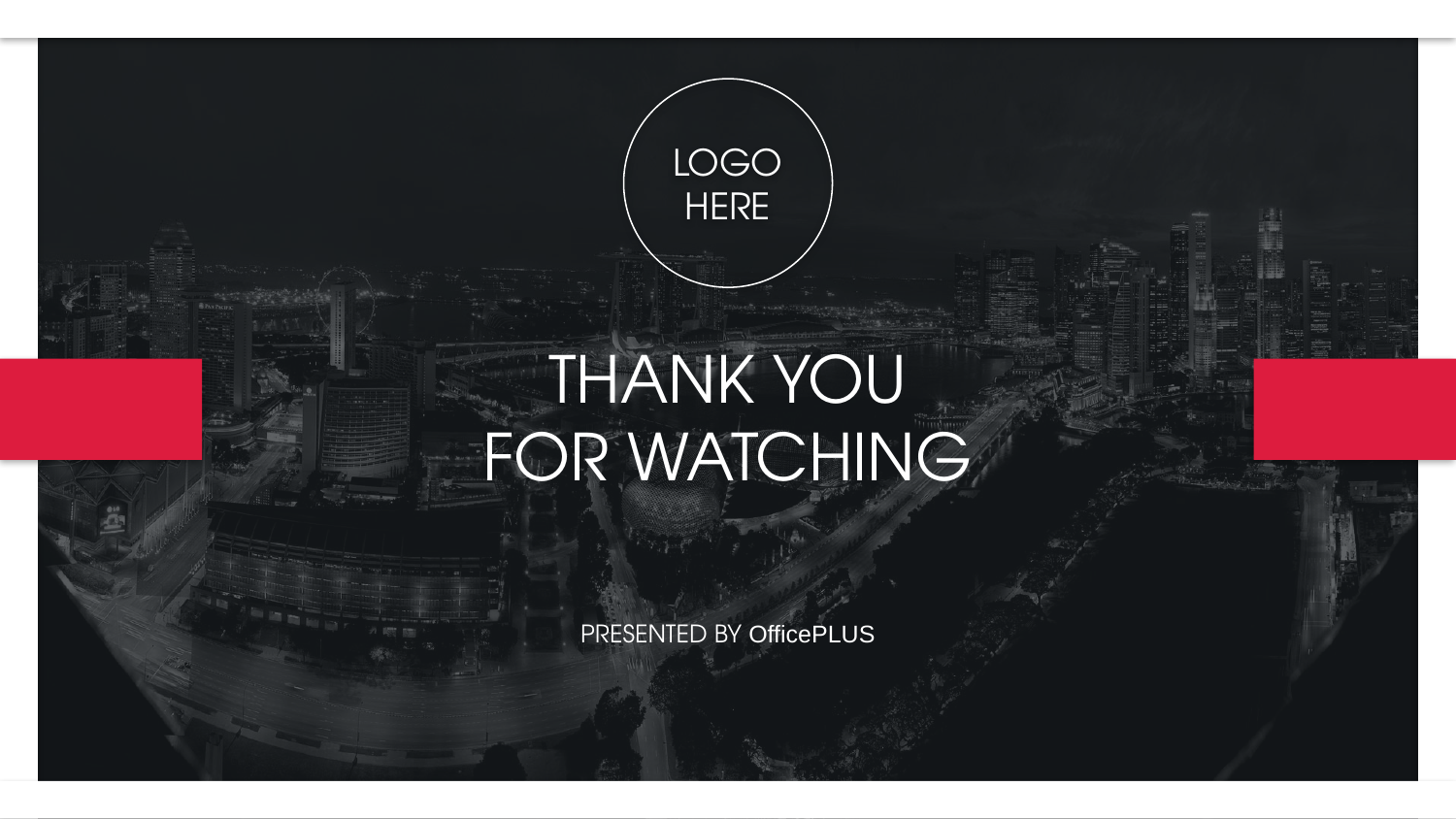

LOGO HERE
THANK YOU
FOR WATCHING

PRESENTED BY OfficePLUS